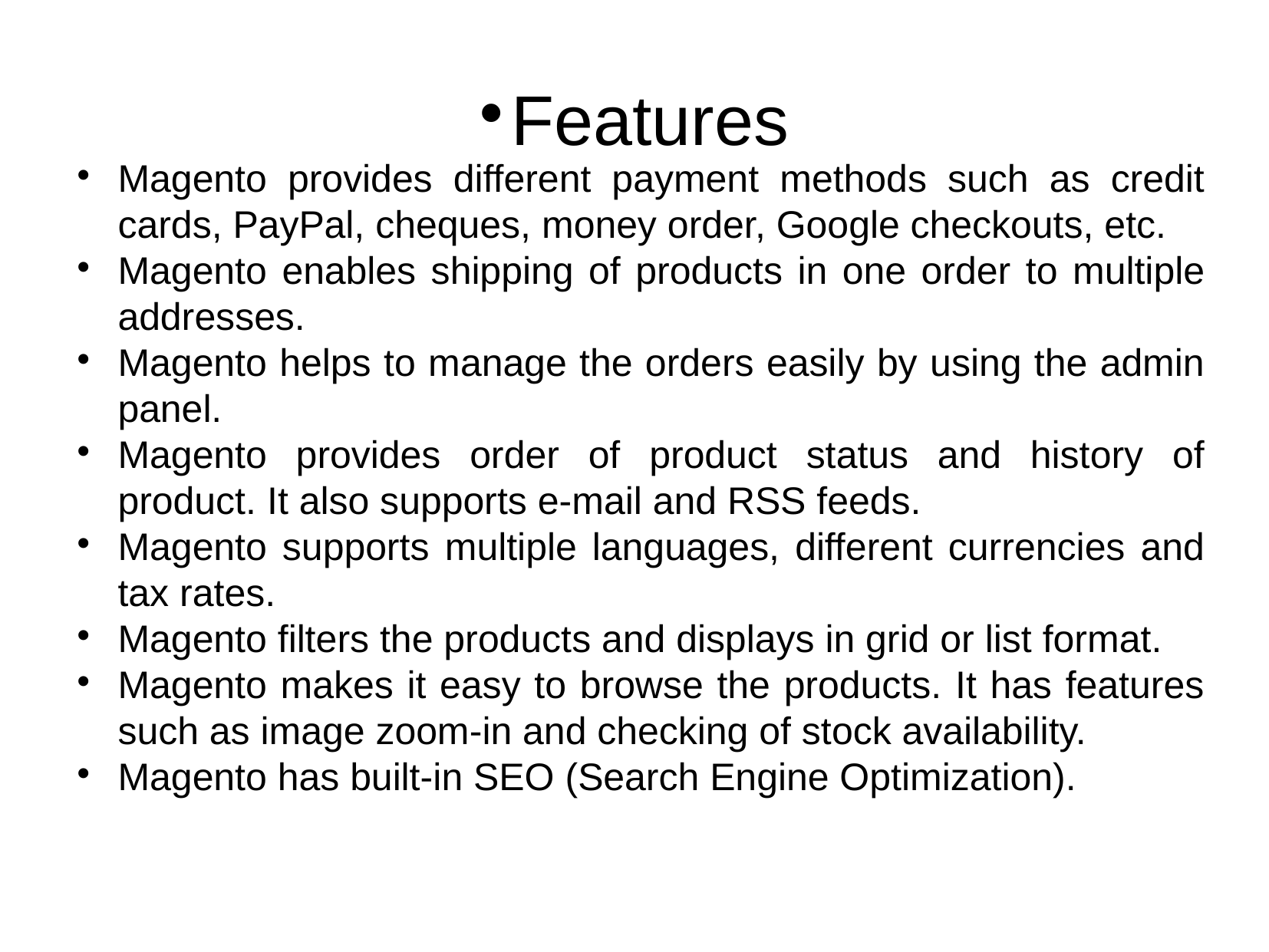

Features
Magento provides different payment methods such as credit cards, PayPal, cheques, money order, Google checkouts, etc.
Magento enables shipping of products in one order to multiple addresses.
Magento helps to manage the orders easily by using the admin panel.
Magento provides order of product status and history of product. It also supports e-mail and RSS feeds.
Magento supports multiple languages, different currencies and tax rates.
Magento filters the products and displays in grid or list format.
Magento makes it easy to browse the products. It has features such as image zoom-in and checking of stock availability.
Magento has built-in SEO (Search Engine Optimization).